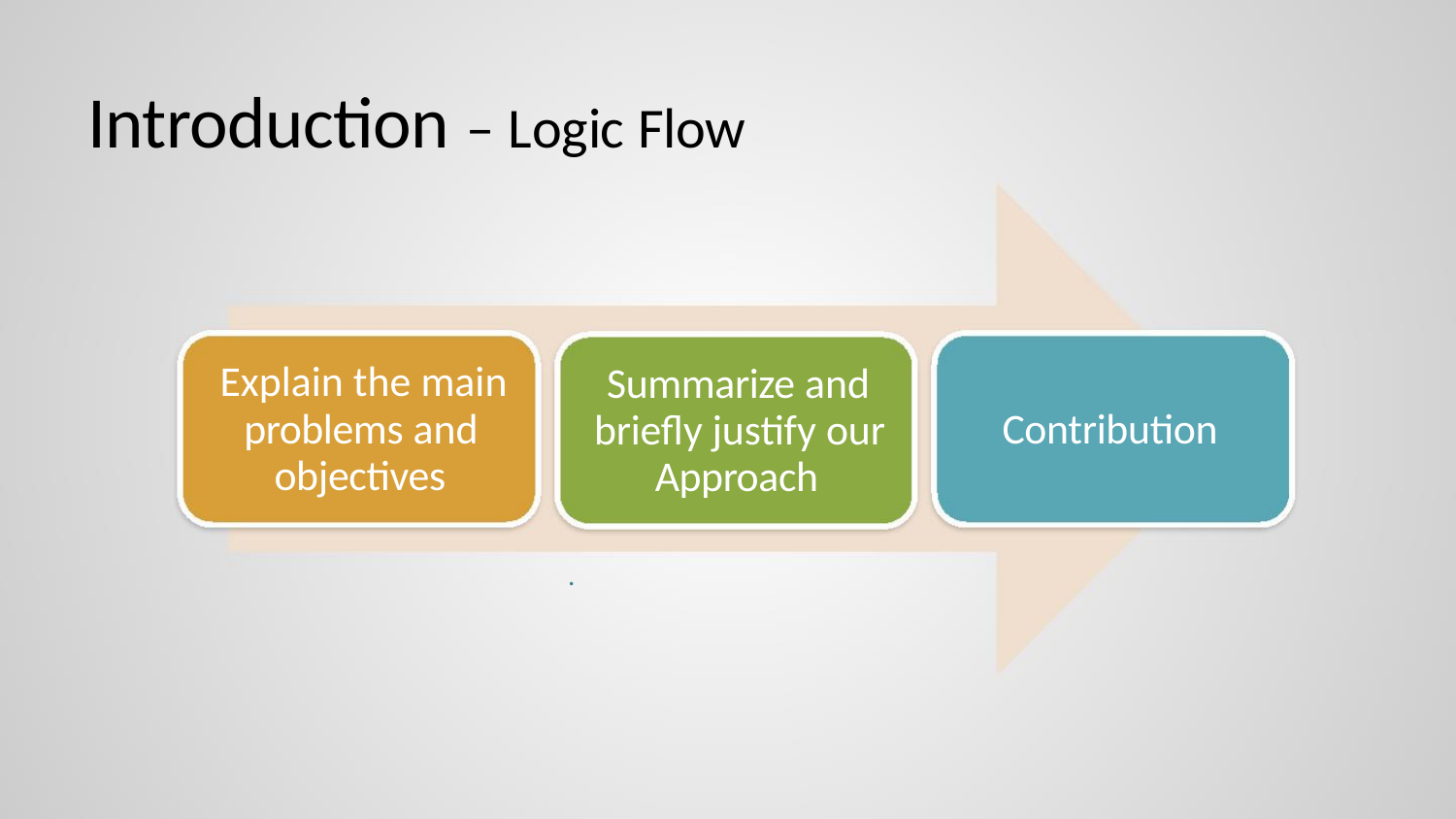

Introduction – Logic Flow
Explain the main
problems and
objectives
Summarize and
briefly justify our
Approach
Contribution
.